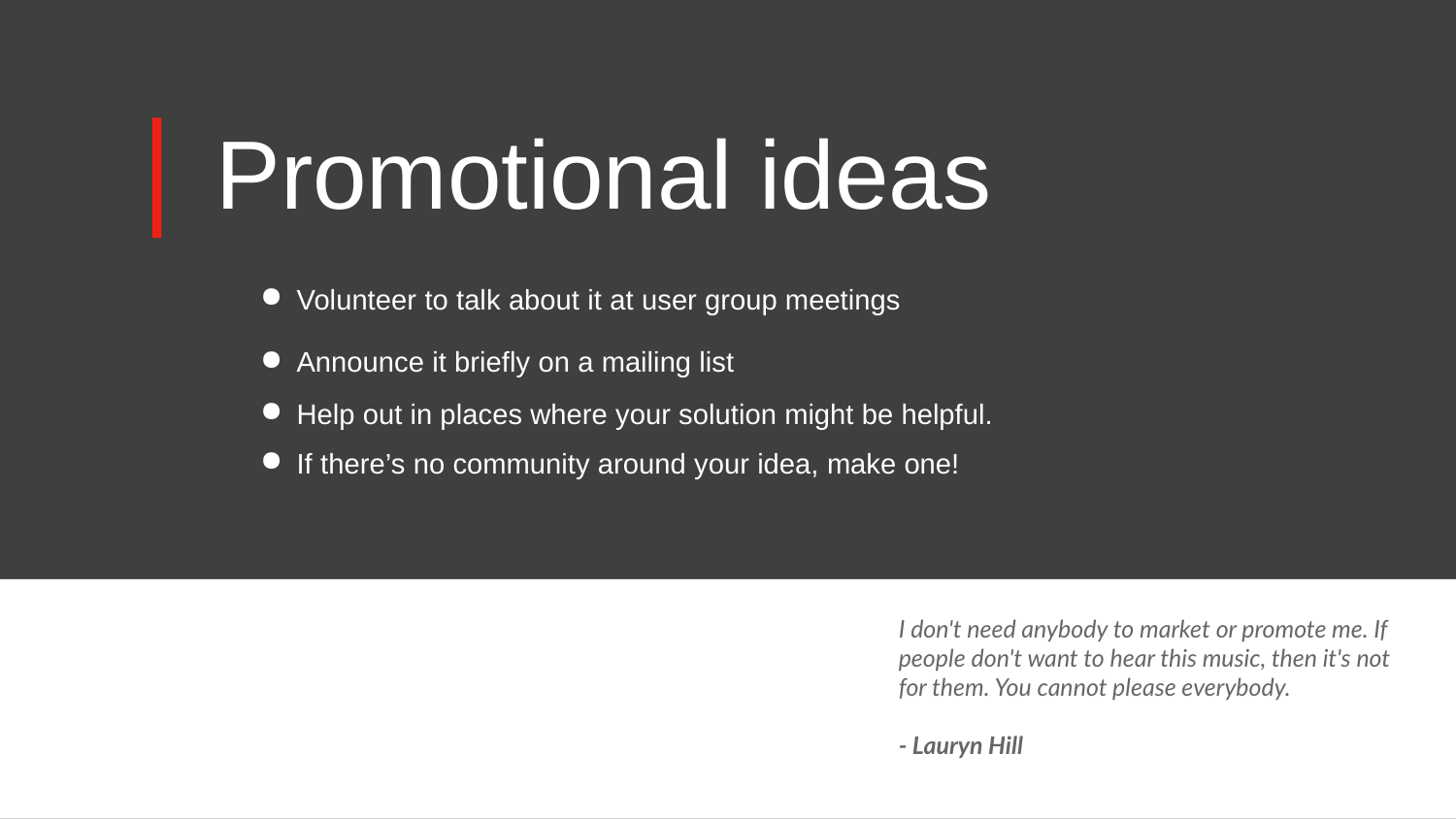

# Promotional ideas
Volunteer to talk about it at user group meetings

Announce it briefly on a mailing list
Help out in places where your solution might be helpful.
If there’s no community around your idea, make one!
I don't need anybody to market or promote me. If people don't want to hear this music, then it's not for them. You cannot please everybody.

- Lauryn Hill